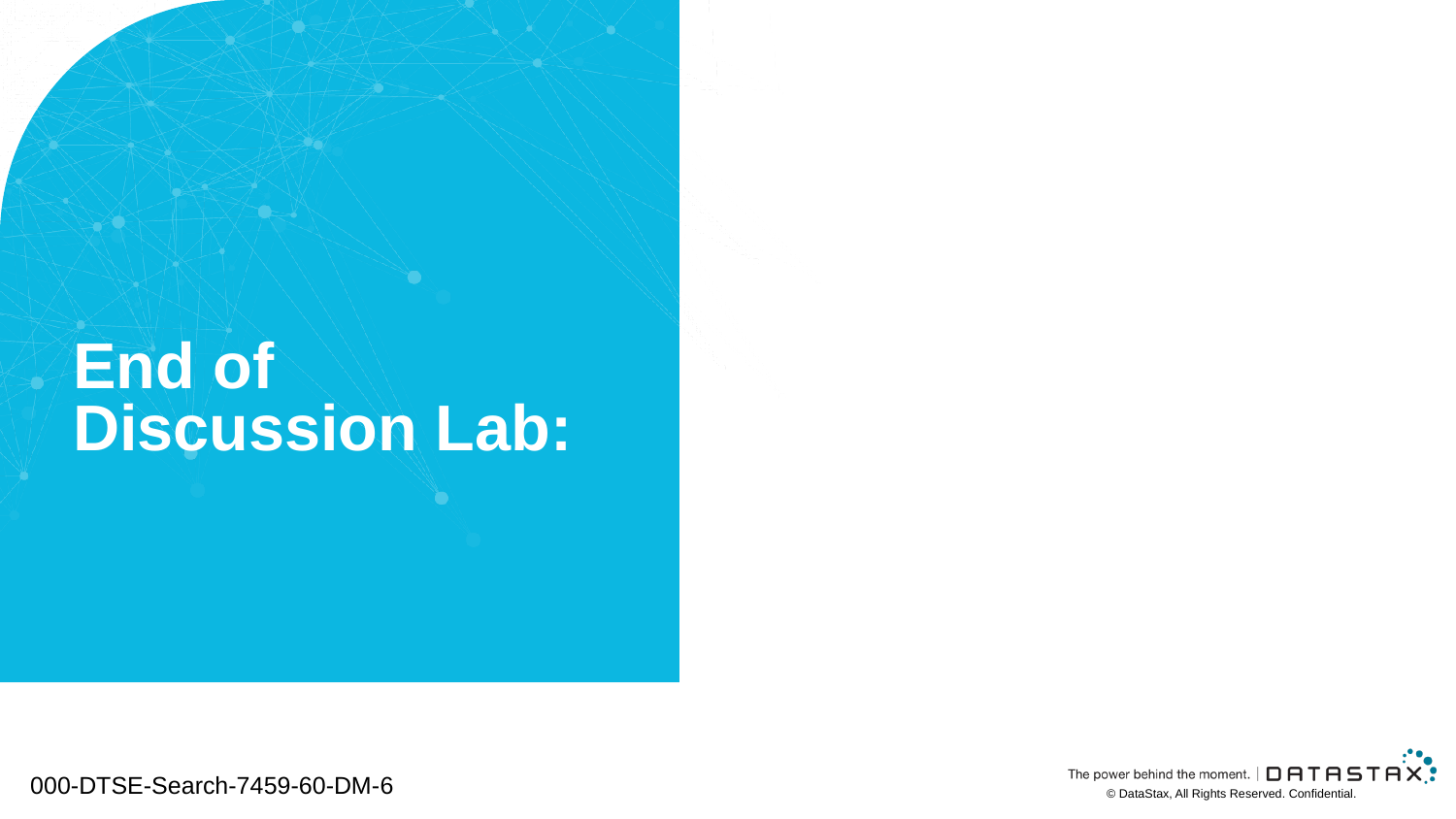

# End of Discussion Lab:
000-DTSE-Search-7459-60-DM-6
© DataStax, All Rights Reserved. Confidential.